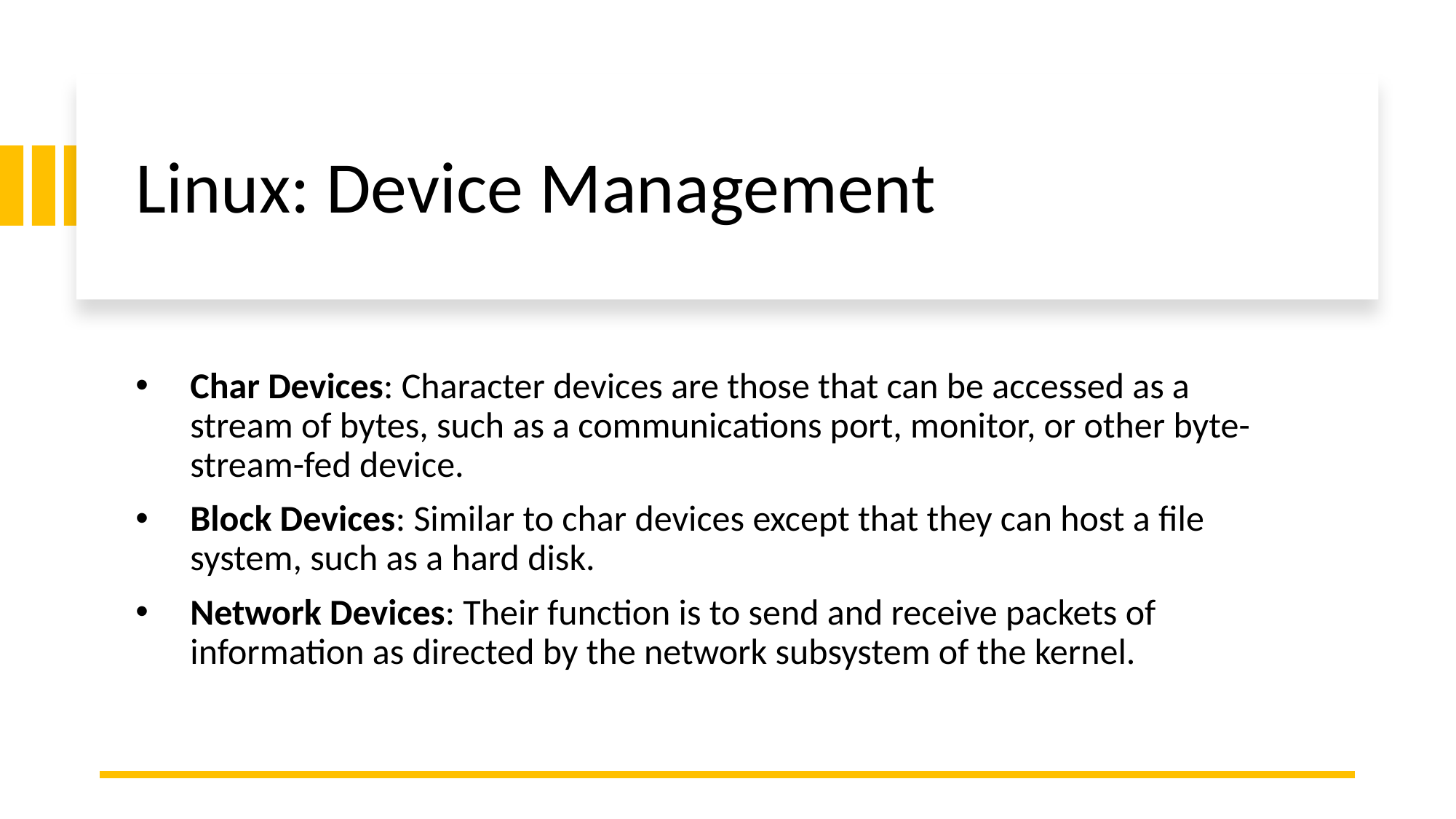

# Linux: Device Management

Char Devices: Character devices are those that can be accessed as a stream of bytes, such as a communications port, monitor, or other byte-stream-fed device.
Block Devices: Similar to char devices except that they can host a file system, such as a hard disk.
Network Devices: Their function is to send and receive packets of information as directed by the network subsystem of the kernel.